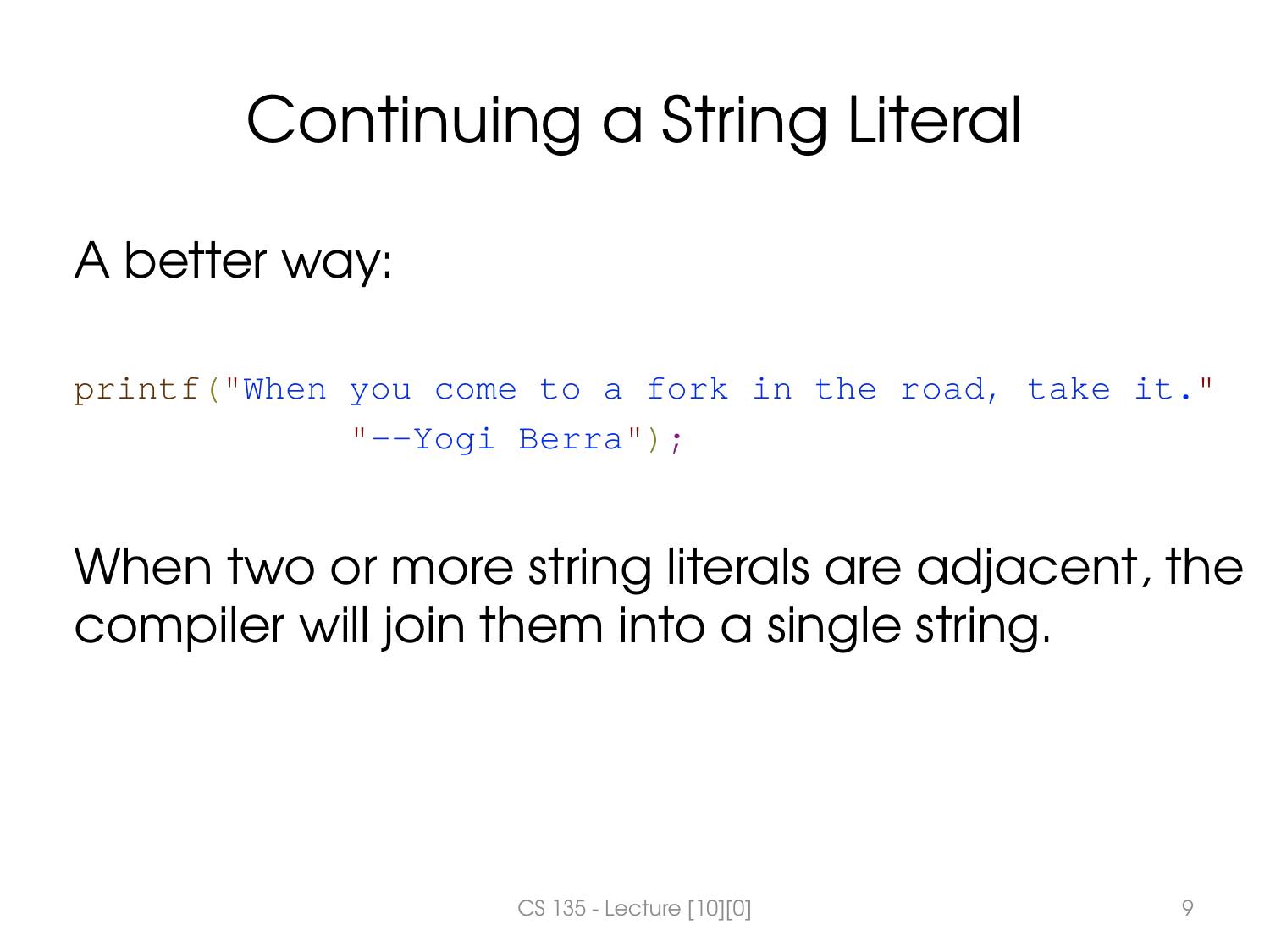

# Continuing a String Literal
A better way:

printf("When you come to a fork in the road, take it."
	       "--Yogi Berra");

When two or more string literals are adjacent, the compiler will join them into a single string.

CS 135 - Lecture [10][0]
9